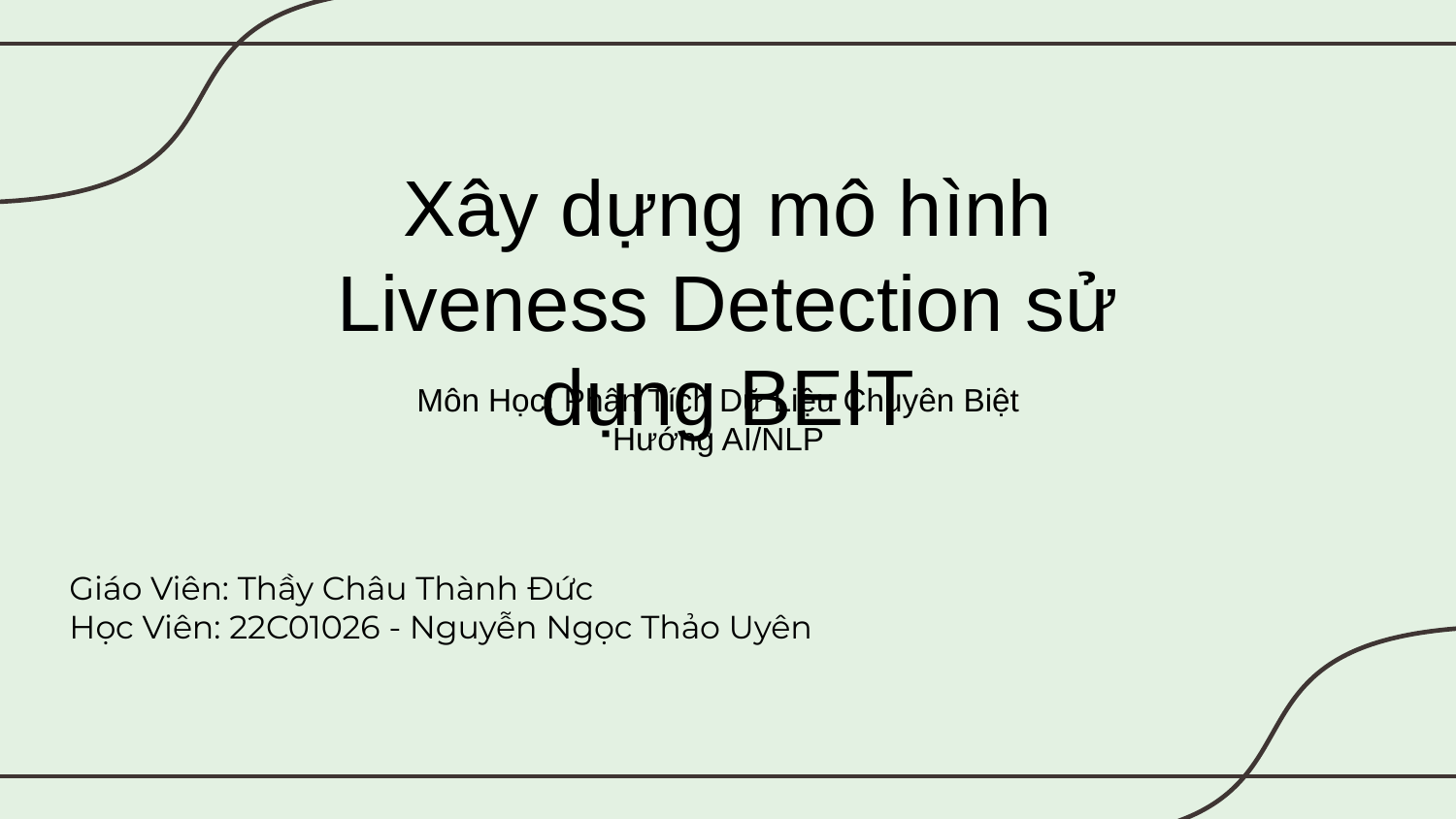

# Xây dựng mô hình Liveness Detection sử dụng BEIT
Môn Học: Phân Tích Dữ Liệu Chuyên Biệt
Hướng AI/NLP
Giáo Viên: Thầy Châu Thành Đức
Học Viên: 22C01026 - Nguyễn Ngọc Thảo Uyên